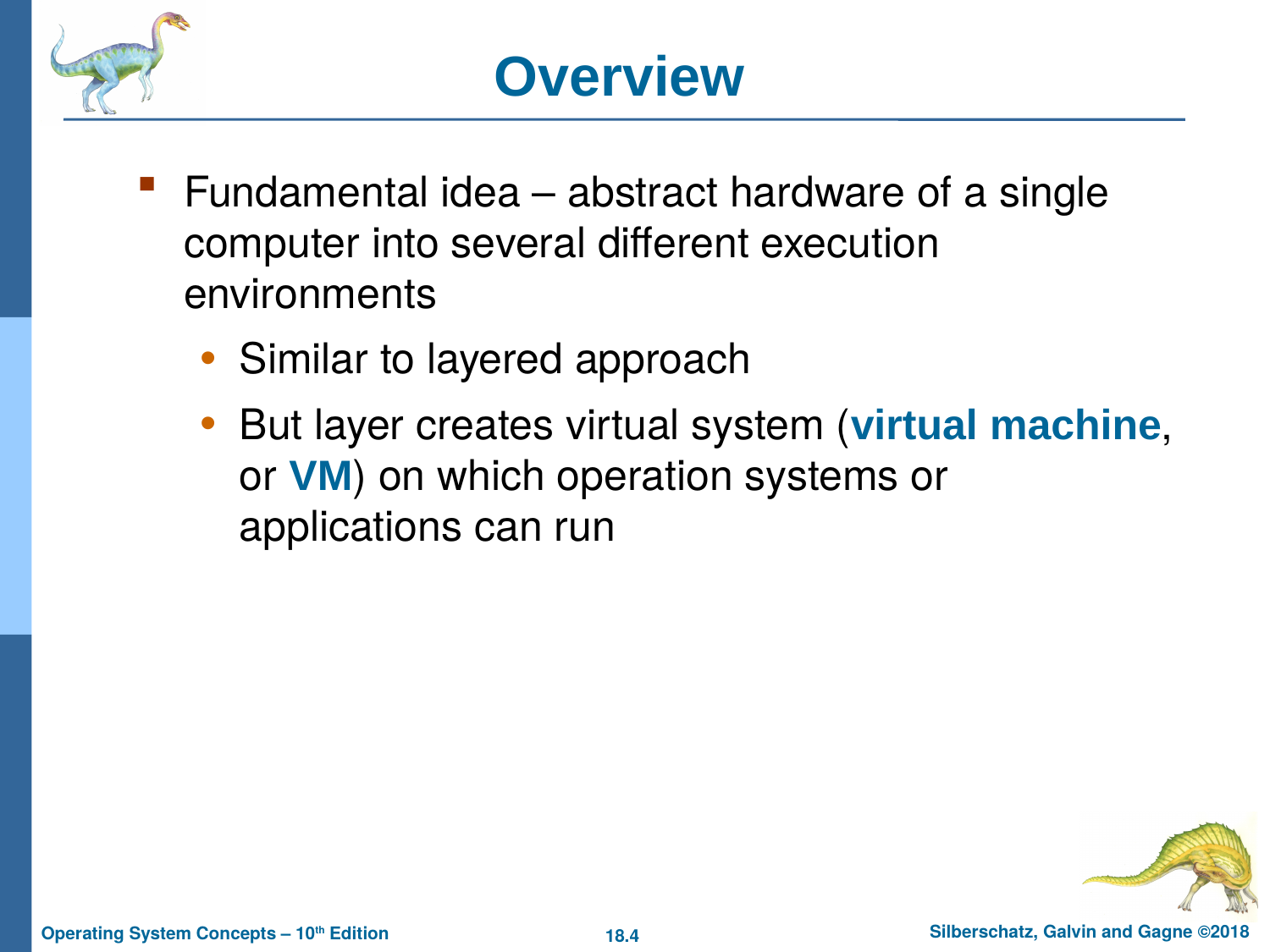

# Overview
Fundamental idea – abstract hardware of a single computer into several different execution environments
Similar to layered approach
But layer creates virtual system (virtual machine, or VM) on which operation systems or applications can run